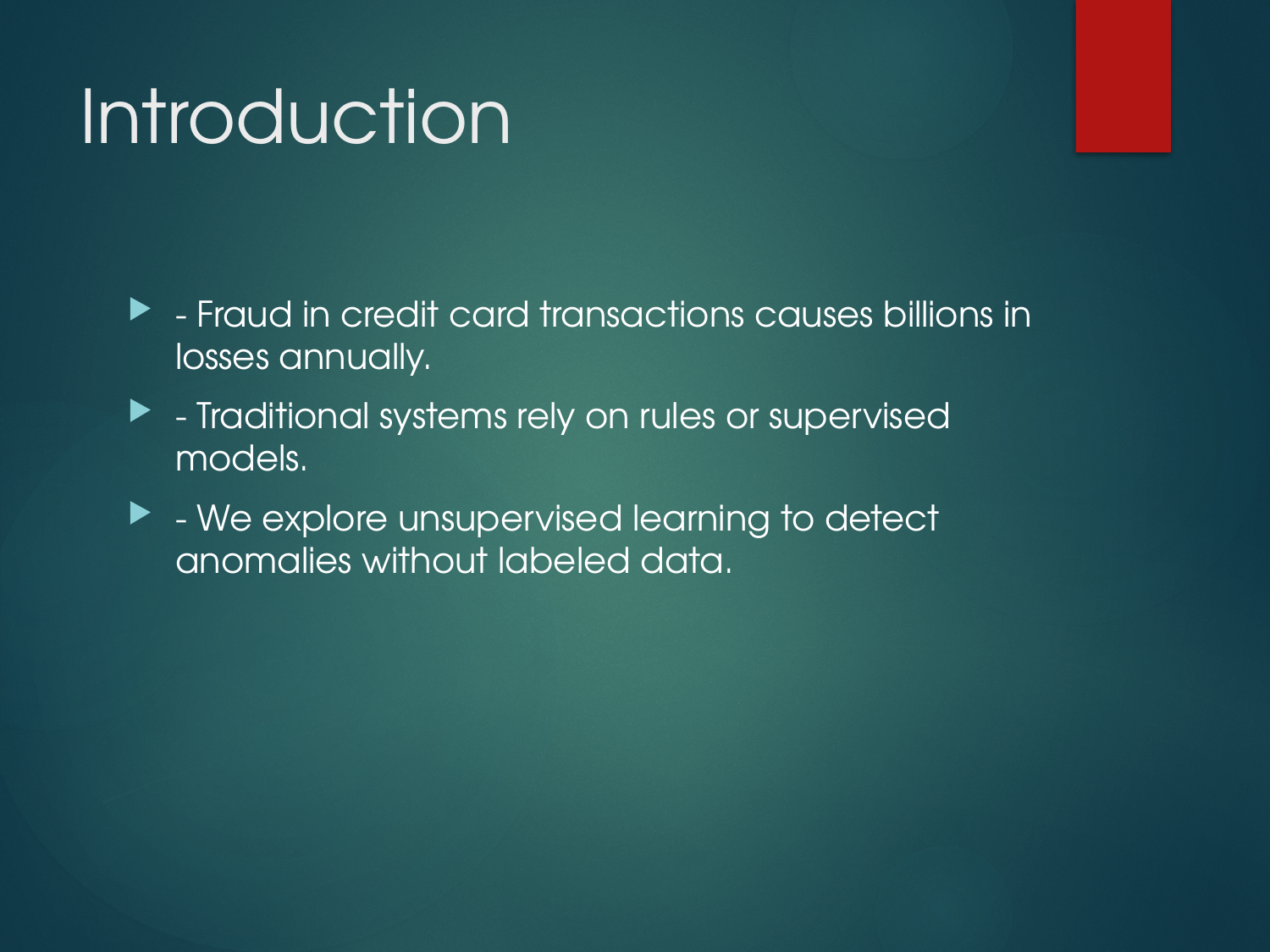

# Introduction
- Fraud in credit card transactions causes billions in losses annually.
- Traditional systems rely on rules or supervised models.
- We explore unsupervised learning to detect anomalies without labeled data.